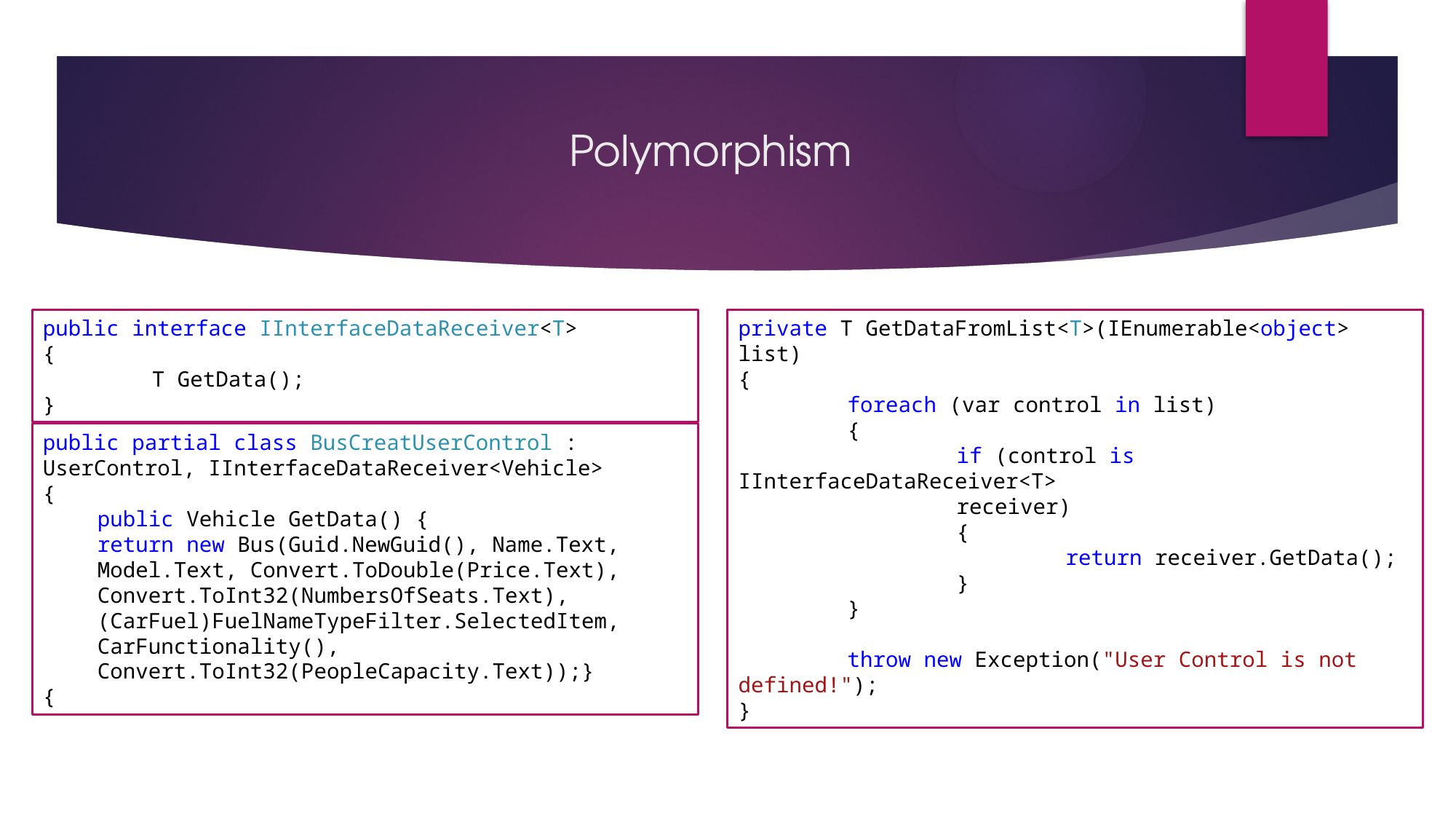

# Polymorphism
public interface IInterfaceDataReceiver<T>
{
	T GetData();
}
private T GetDataFromList<T>(IEnumerable<object> list)
{
	foreach (var control in list)
	{
		if (control is IInterfaceDataReceiver<T> 					receiver)
		{
			return receiver.GetData();
		}
	}

	throw new Exception("User Control is not defined!");
}
public partial class BusCreatUserControl : UserControl, IInterfaceDataReceiver<Vehicle>
{
public Vehicle GetData() {
return new Bus(Guid.NewGuid(), Name.Text,
Model.Text, Convert.ToDouble(Price.Text),
Convert.ToInt32(NumbersOfSeats.Text),
(CarFuel)FuelNameTypeFilter.SelectedItem,
CarFunctionality(),
Convert.ToInt32(PeopleCapacity.Text));}
{